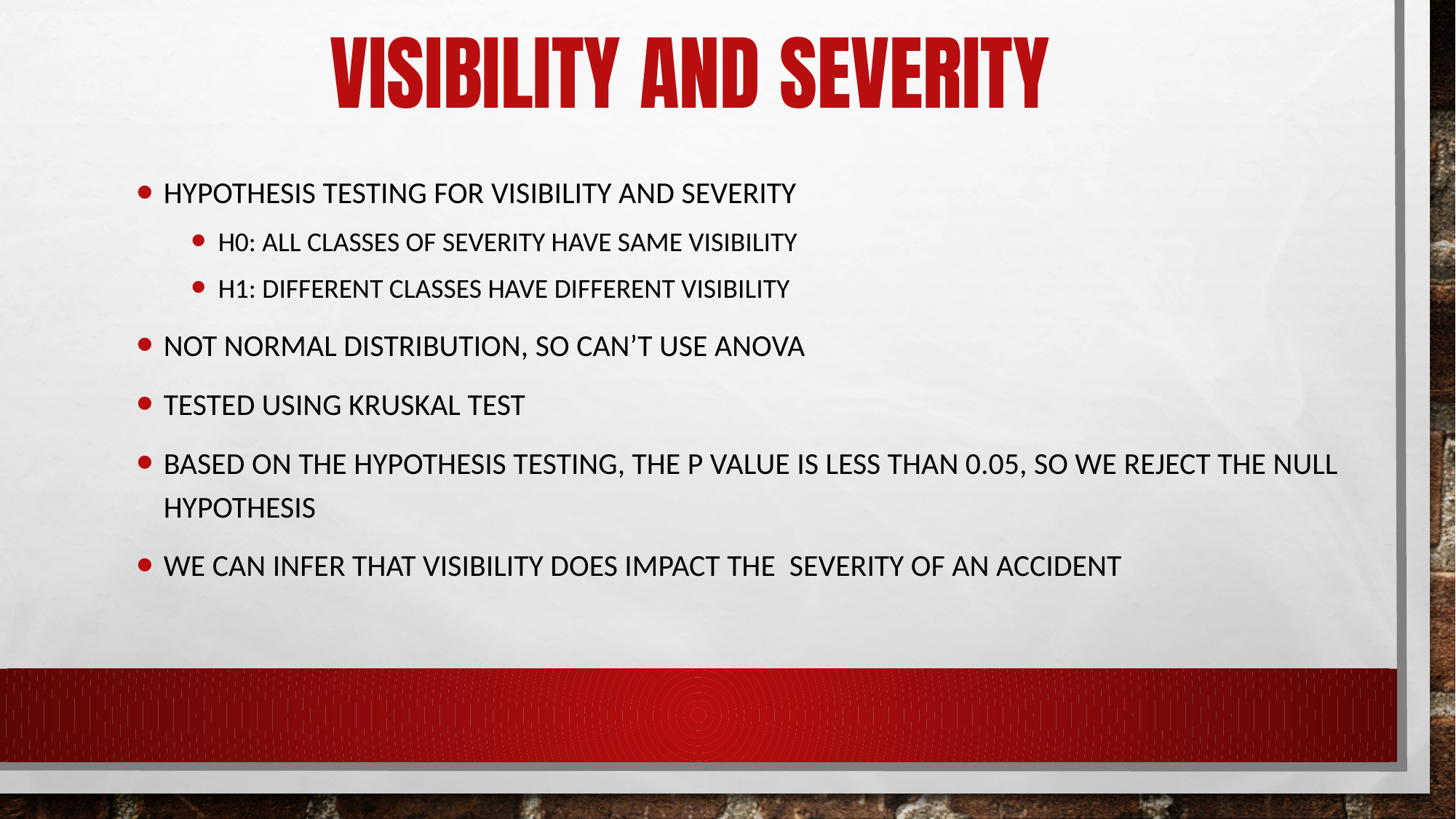

# Visibility and severity
Hypothesis testing for visibility and severity
H0: all classes of severity have same visibility
H1: different classes have different visibility
Not normal distribution, so can’t use anova
tested using Kruskal test
Based on the hypothesis testing, the P value is less than 0.05, so we reject the null hypothesis
We can infer that visibility does impact the  severity of an accident